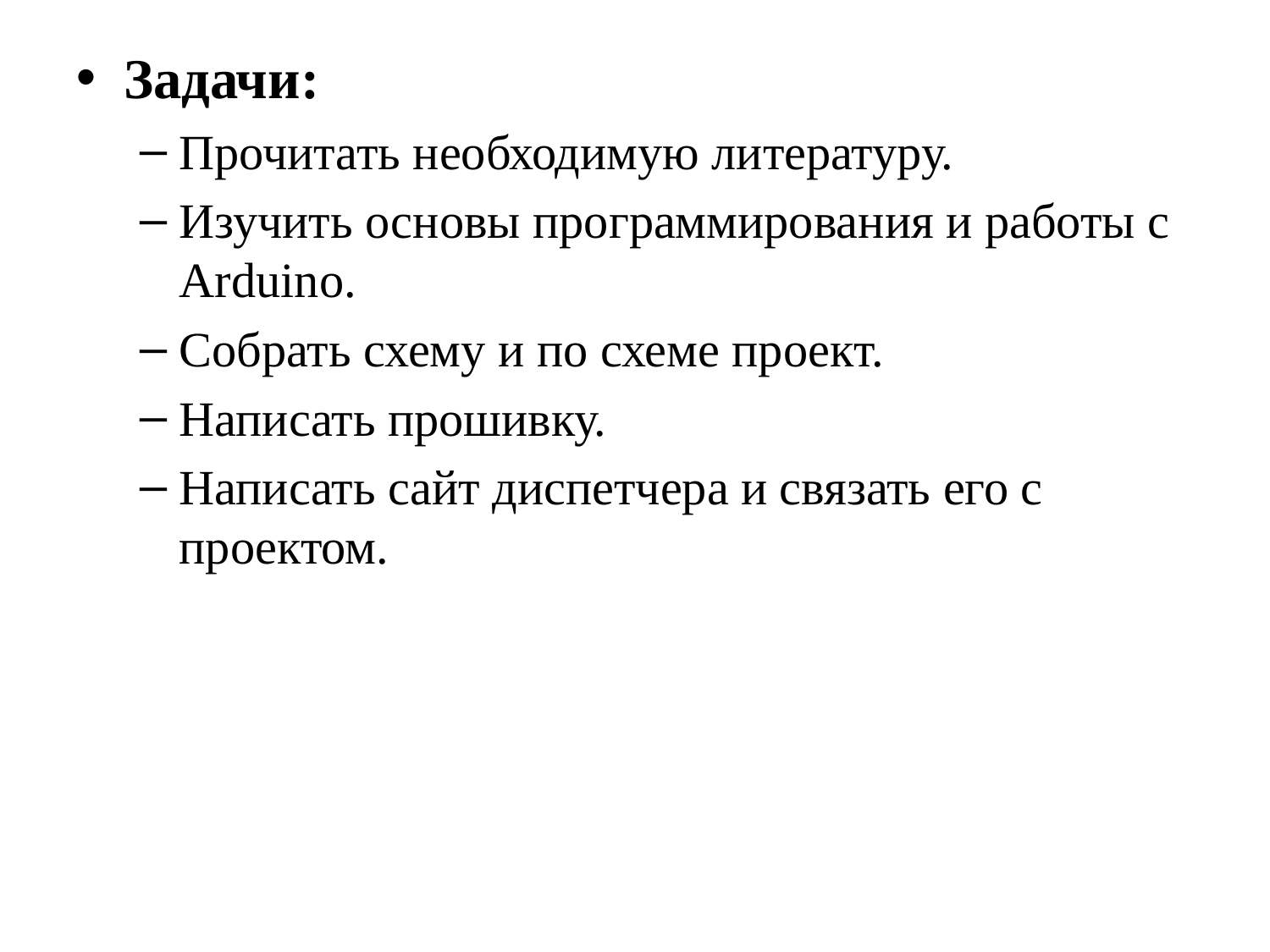

Задачи:
Прочитать необходимую литературу.
Изучить основы программирования и работы с Arduino.
Собрать схему и по схеме проект.
Написать прошивку.
Написать сайт диспетчера и связать его с проектом.